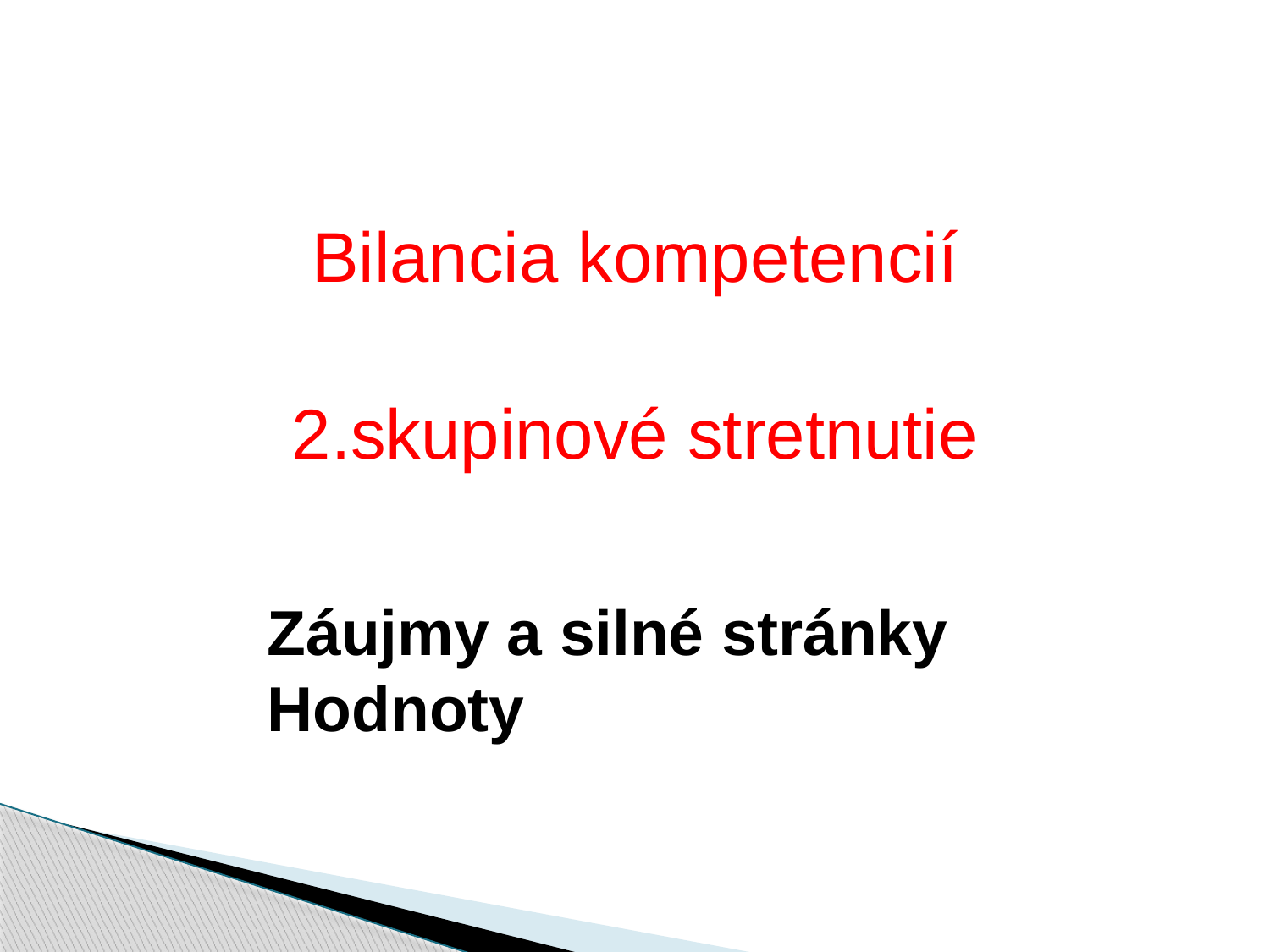

Bilancia kompetencií
2.skupinové stretnutie
Záujmy a silné stránky
Hodnoty